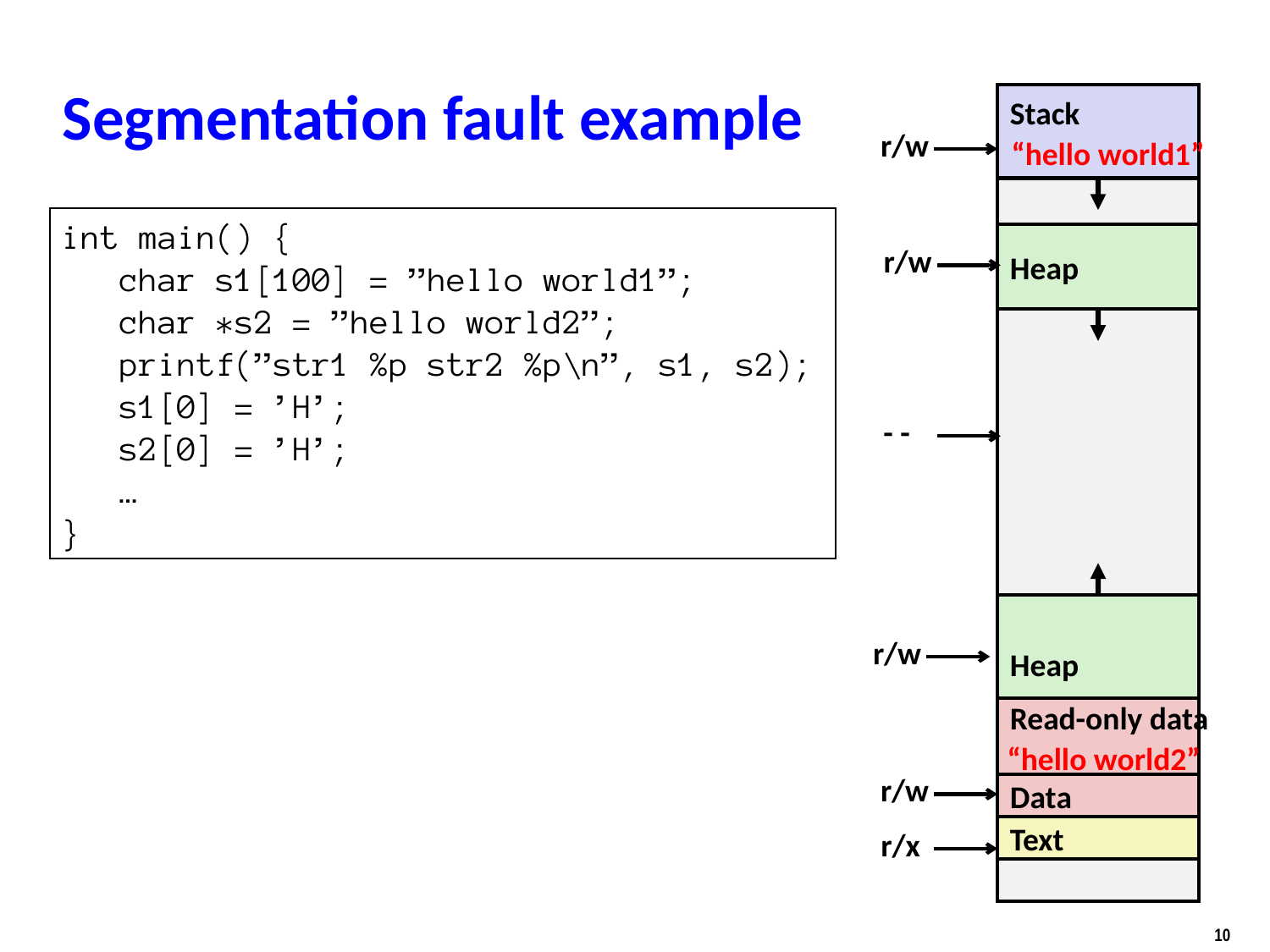

# Segmentation fault example

Stack

r/w
“hello world1”

int main() {
   char s1[100] = ”hello world1”;
   char *s2 = ”hello world2”;
   printf(”str1 %p str2 %p\n”, s1, s2);
   s1[0] = ’H’;
   s2[0] = ’H’;
   …
}
Heap
r/w

- -

Heap
r/w
Read-only data

“hello world2”
r/w
Data
Text
r/x